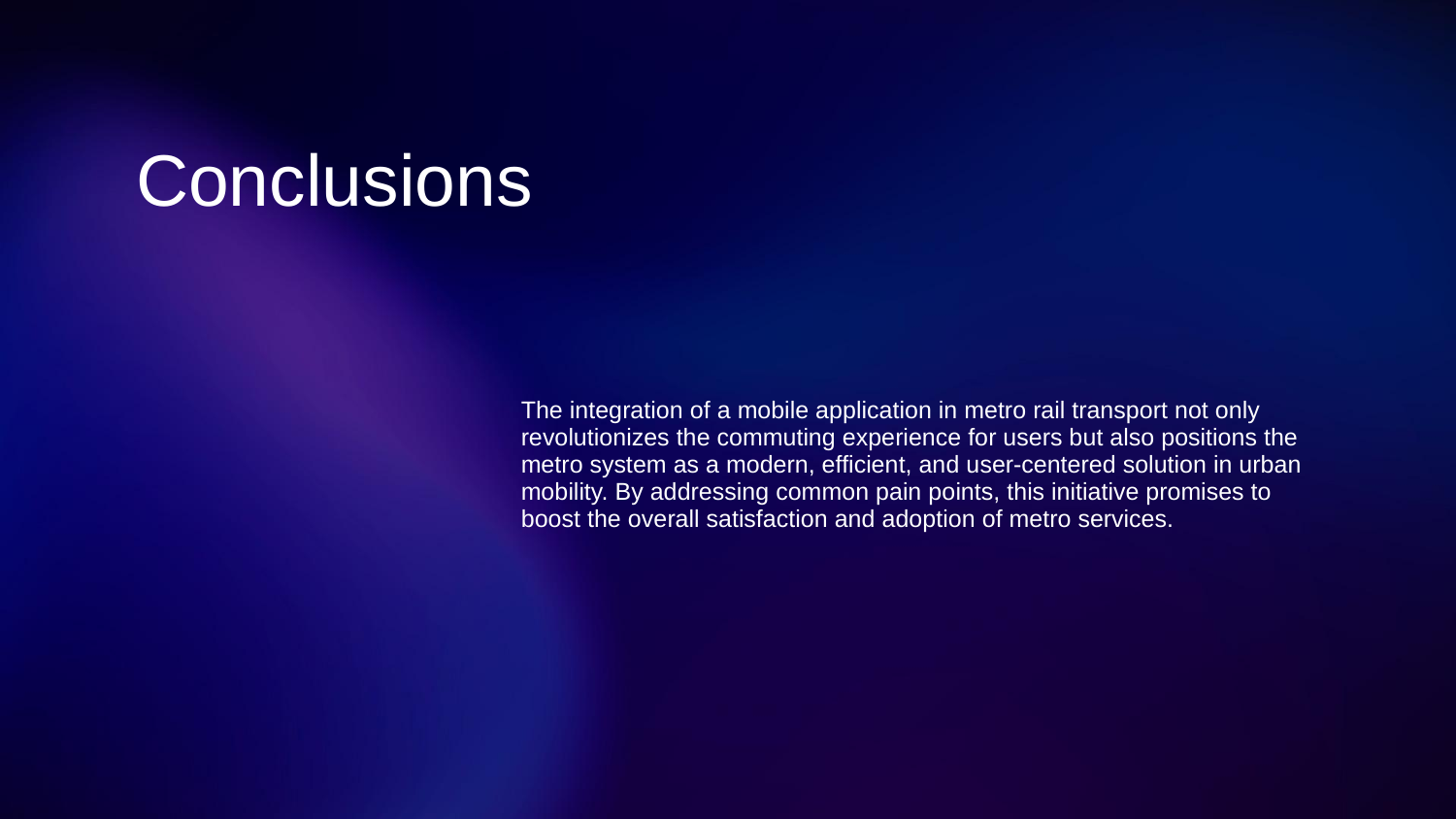

# Conclusions
The integration of a mobile application in metro rail transport not only revolutionizes the commuting experience for users but also positions the metro system as a modern, efficient, and user-centered solution in urban mobility. By addressing common pain points, this initiative promises to boost the overall satisfaction and adoption of metro services.